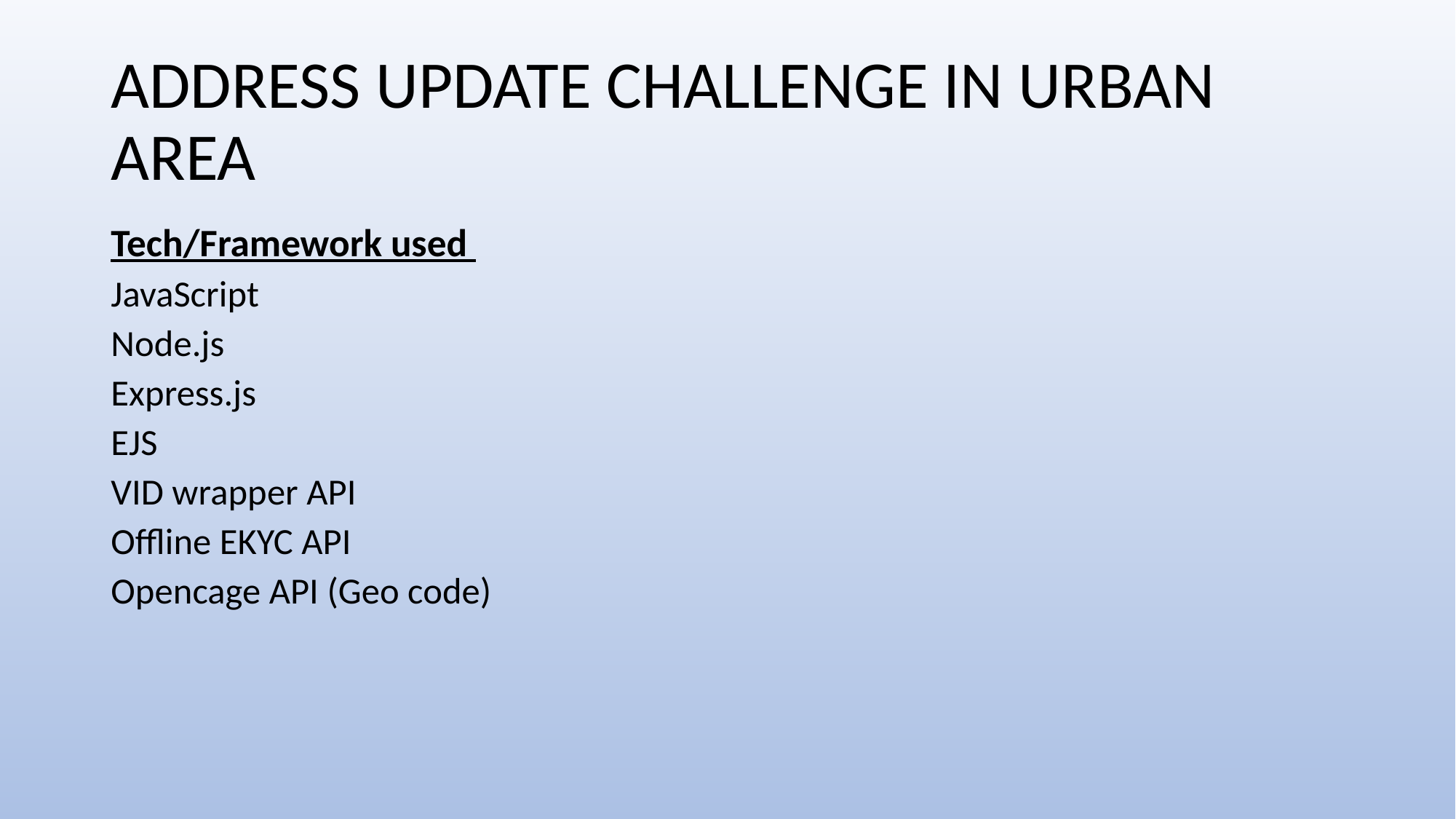

# ADDRESS UPDATE CHALLENGE IN URBAN AREA
Tech/Framework used
JavaScript
Node.js
Express.js
EJS
VID wrapper API
Offline EKYC API
Opencage API (Geo code)